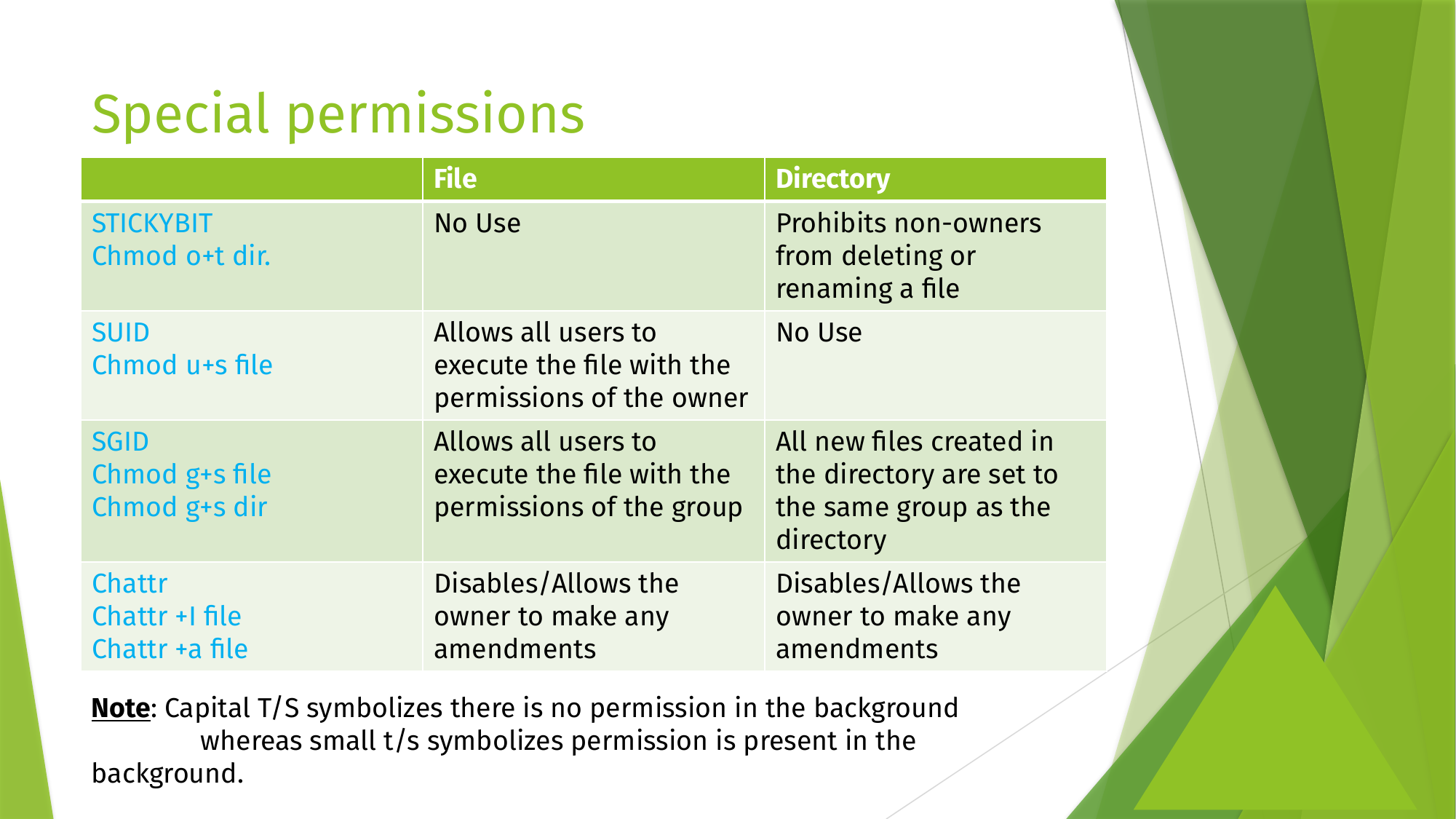

# Special permissions
|  | File | Directory |
| --- | --- | --- |
| STICKYBIT Chmod o+t dir. | No Use | Prohibits non-owners from deleting or renaming a file |
| SUID Chmod u+s file | Allows all users to execute the file with the permissions of the owner | No Use |
| SGID Chmod g+s file Chmod g+s dir | Allows all users to execute the file with the permissions of the group | All new files created in the directory are set to the same group as the directory |
| Chattr Chattr +I file Chattr +a file | Disables/Allows the owner to make any amendments | Disables/Allows the owner to make any amendments |

Note: Capital T/S symbolizes there is no permission in the background
	whereas small t/s symbolizes permission is present in the background.